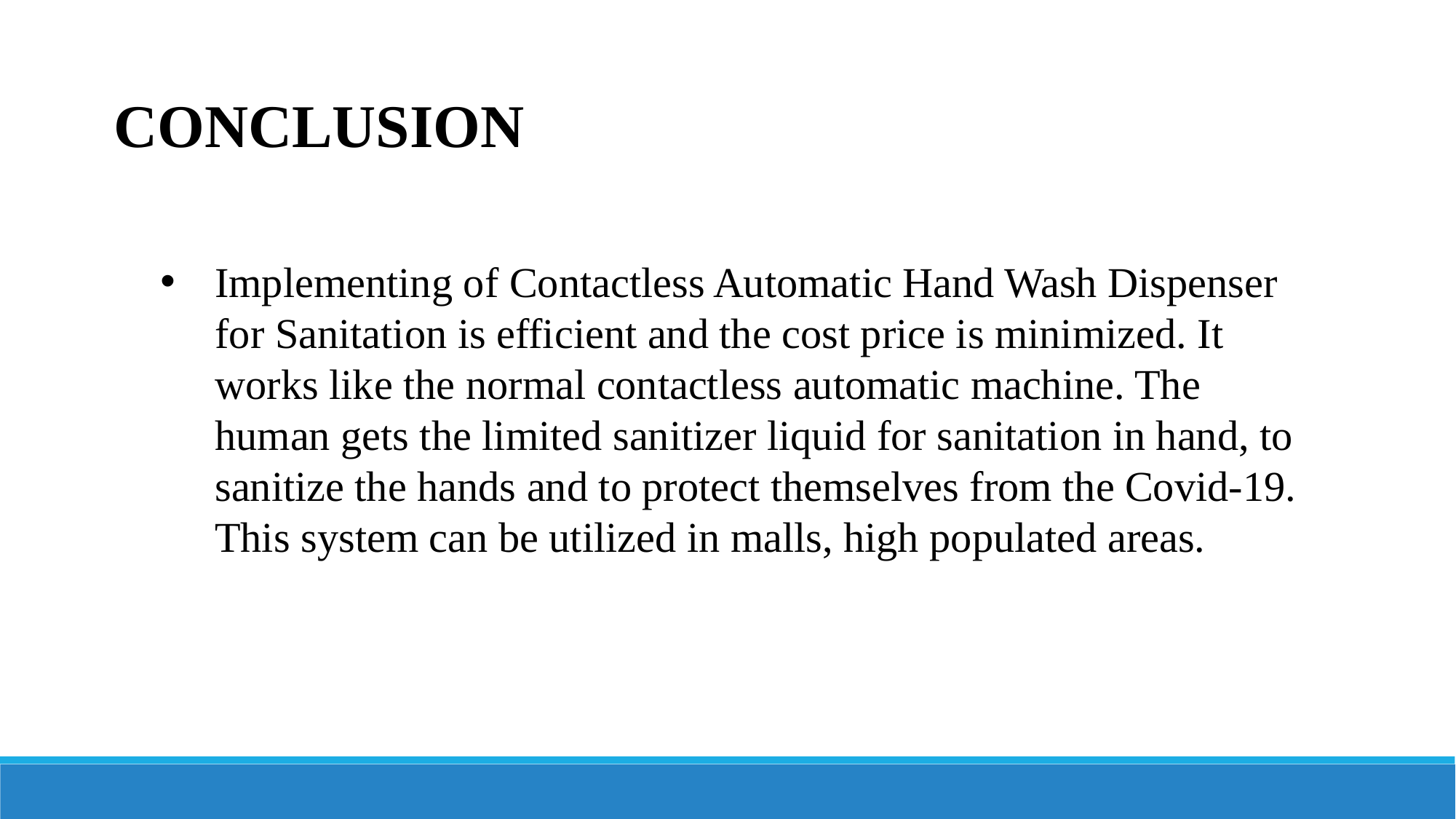

CONCLUSION
Implementing of Contactless Automatic Hand Wash Dispenser for Sanitation is efficient and the cost price is minimized. It works like the normal contactless automatic machine. The human gets the limited sanitizer liquid for sanitation in hand, to sanitize the hands and to protect themselves from the Covid-19. This system can be utilized in malls, high populated areas.